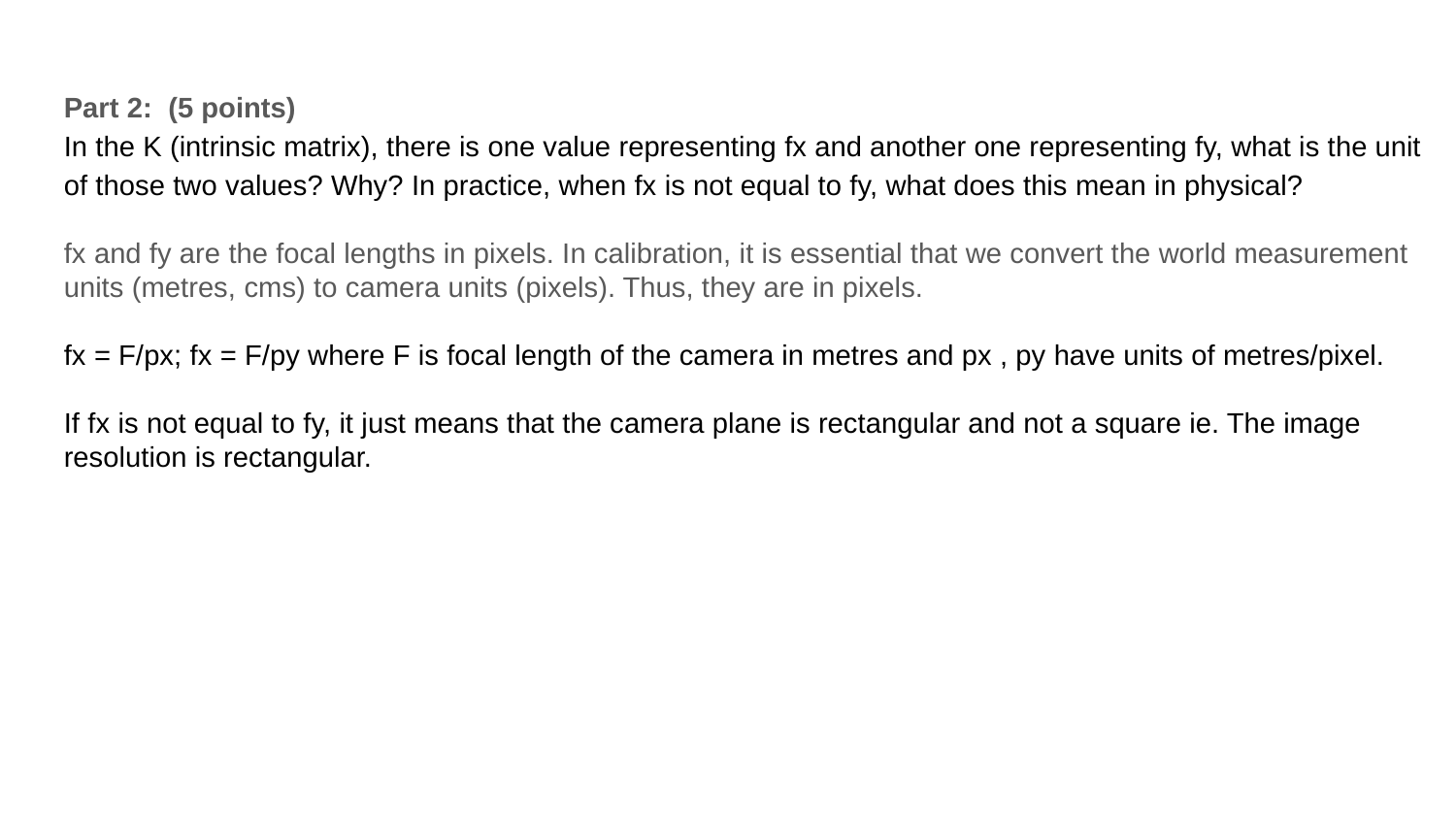

Part 2:  (5 points)
In the K (intrinsic matrix), there is one value representing fx and another one representing fy, what is the unit of those two values? Why? In practice, when fx is not equal to fy, what does this mean in physical?

fx and fy are the focal lengths in pixels. In calibration, it is essential that we convert the world measurement units (metres, cms) to camera units (pixels). Thus, they are in pixels.

fx = F/px; fx = F/py where F is focal length of the camera in metres and px , py have units of metres/pixel.

If fx is not equal to fy, it just means that the camera plane is rectangular and not a square ie. The image resolution is rectangular.